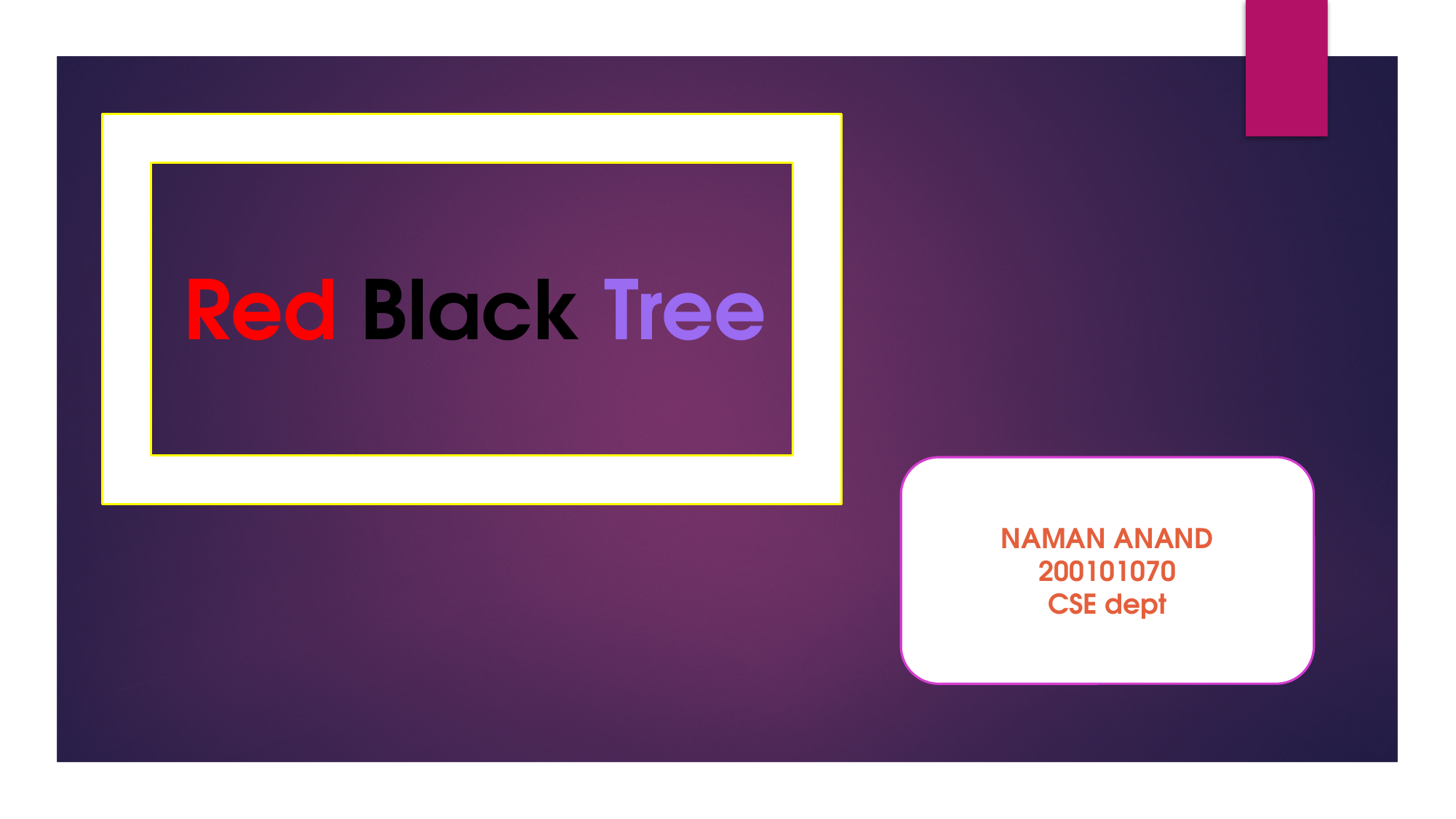

# Red Black Tree

NAMAN ANAND
200101070
CSE dept